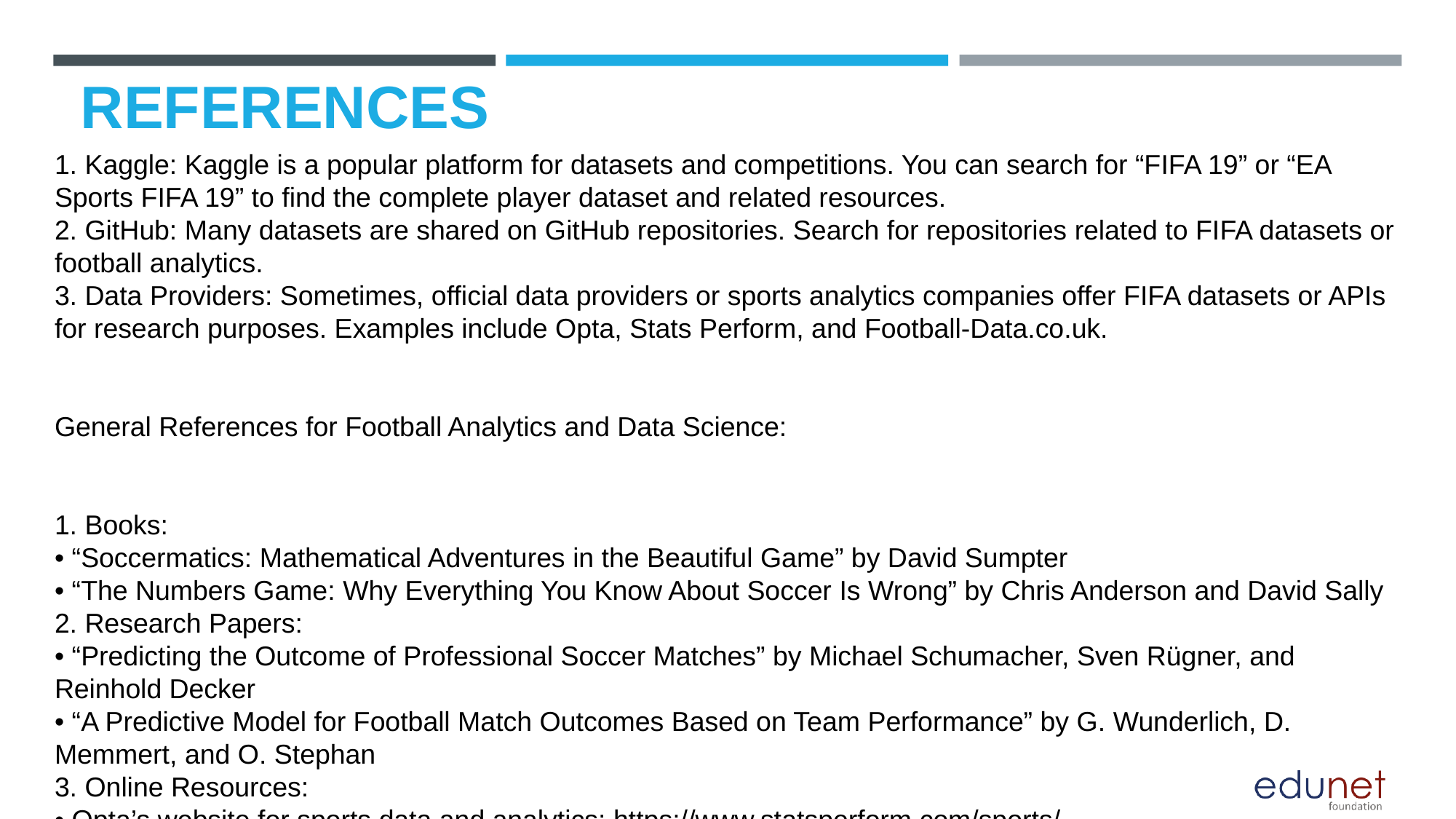

# REFERENCES
1. Kaggle: Kaggle is a popular platform for datasets and competitions. You can search for “FIFA 19” or “EA Sports FIFA 19” to find the complete player dataset and related resources.
2. GitHub: Many datasets are shared on GitHub repositories. Search for repositories related to FIFA datasets or football analytics.
3. Data Providers: Sometimes, official data providers or sports analytics companies offer FIFA datasets or APIs for research purposes. Examples include Opta, Stats Perform, and Football-Data.co.uk.

General References for Football Analytics and Data Science:

1. Books:
• “Soccermatics: Mathematical Adventures in the Beautiful Game” by David Sumpter
• “The Numbers Game: Why Everything You Know About Soccer Is Wrong” by Chris Anderson and David Sally
2. Research Papers:
• “Predicting the Outcome of Professional Soccer Matches” by Michael Schumacher, Sven Rügner, and Reinhold Decker
• “A Predictive Model for Football Match Outcomes Based on Team Performance” by G. Wunderlich, D. Memmert, and O. Stephan
3. Online Resources:
• Opta’s website for sports data and analytics: https://www.statsperform.com/sports/
• Football Data for historical football datasets: http://www.football-data.co.uk/
• FIFA’s official website for news, statistics, and rankings: https://www.fifa.com/
4. Academic Journals:
• Journal of Sports Analytics (MIT Press)
• International Journal of Sports Science & Coaching (SAGE Journals)
• Journal of Quantitative Analysis in Sports (De Gruyter)
5. Online Courses and Tutorials:
• Coursera and edX offer courses on sports analytics and data science in sports.
• YouTube channels and blogs dedicated to football analytics and data-driven insights.